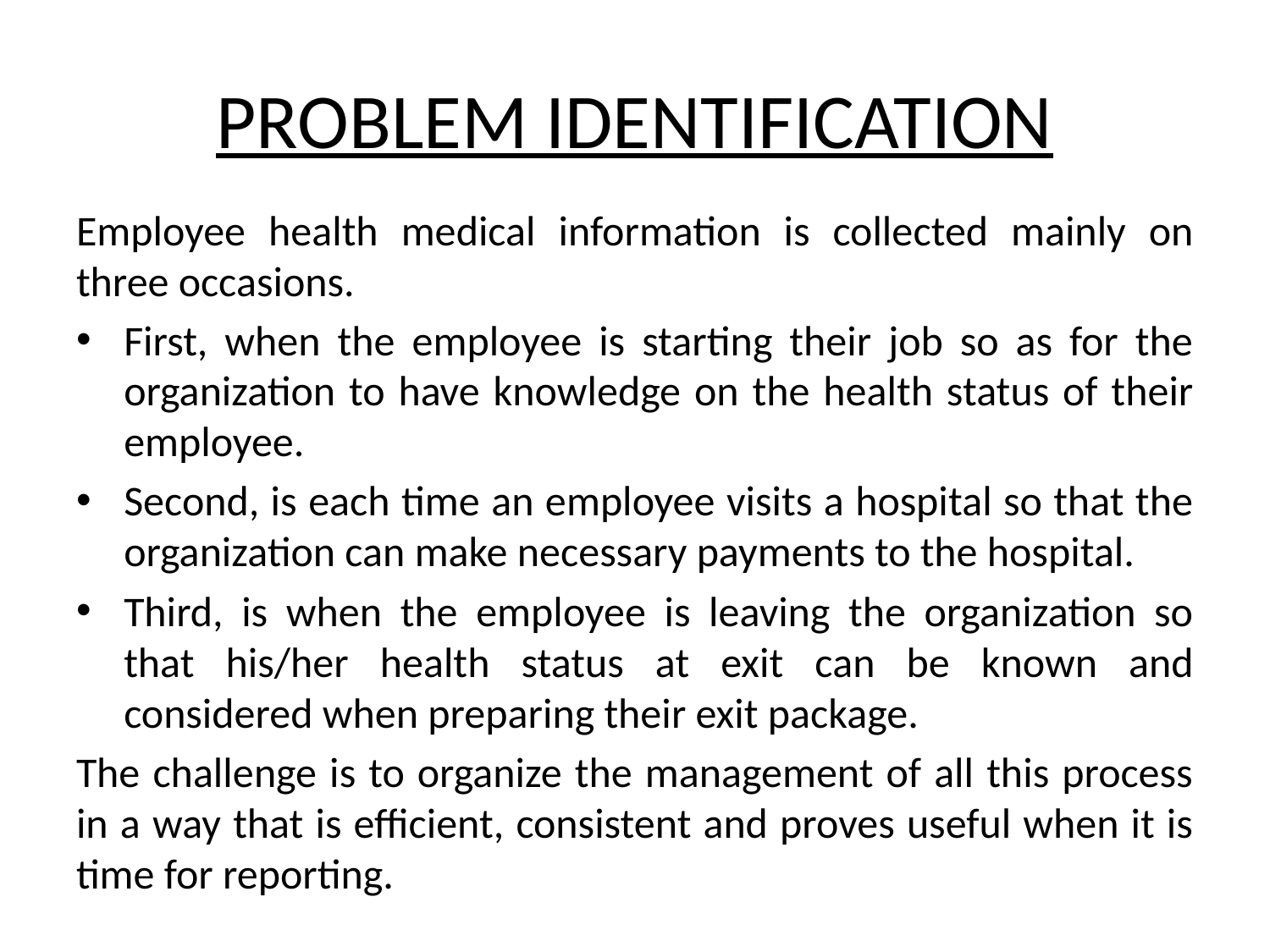

# PROBLEM IDENTIFICATION
Employee health medical information is collected mainly on three occasions.
First, when the employee is starting their job so as for the organization to have knowledge on the health status of their employee.
Second, is each time an employee visits a hospital so that the organization can make necessary payments to the hospital.
Third, is when the employee is leaving the organization so that his/her health status at exit can be known and considered when preparing their exit package.
The challenge is to organize the management of all this process in a way that is efficient, consistent and proves useful when it is time for reporting.